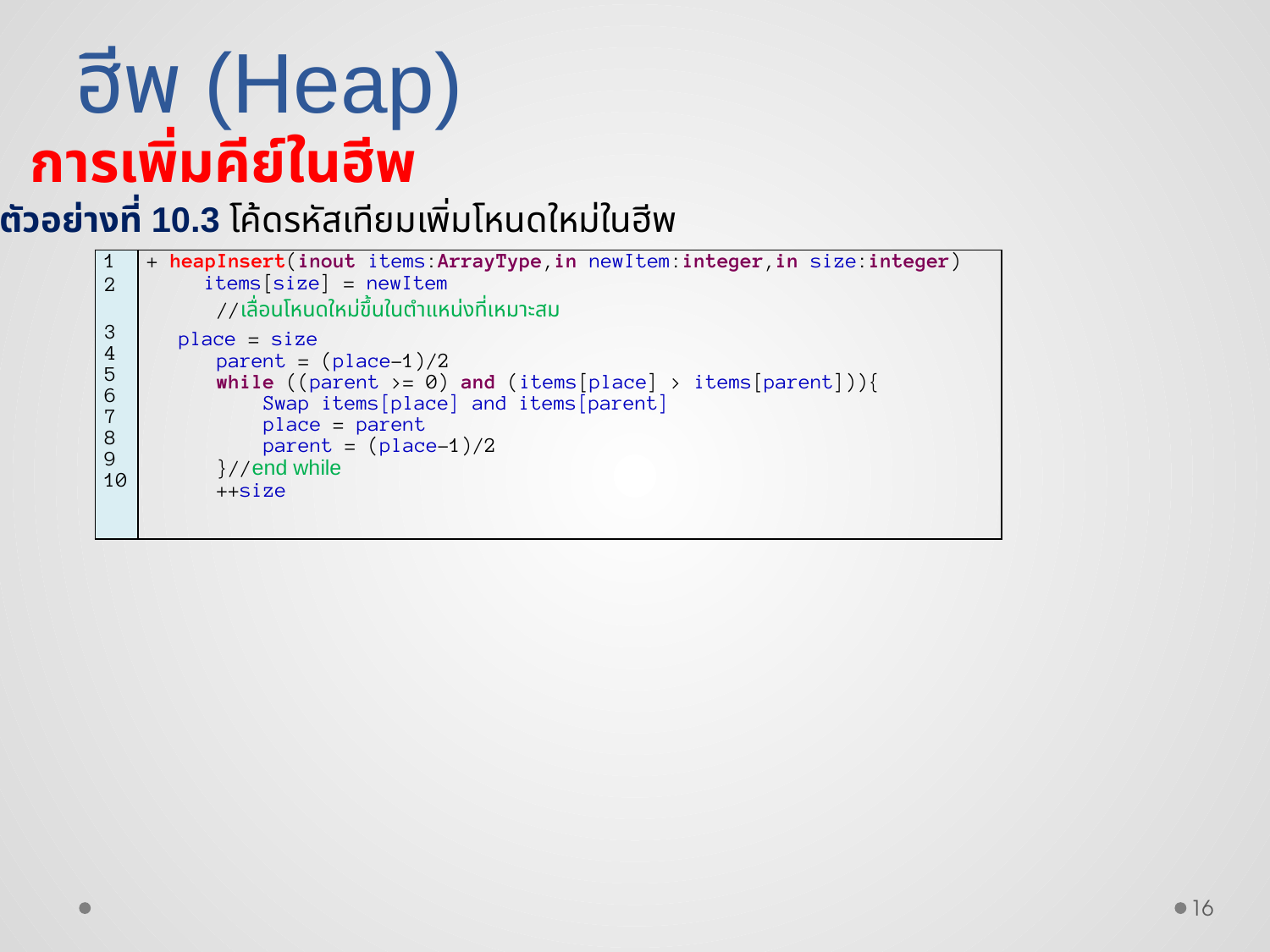

ฮีพ (Heap)
การเพิ่มคีย์ในฮีพ
ตัวอย่างที่ 10.3 โค้ดรหัสเทียมเพิ่มโหนดใหม่ในฮีพ
| 1 2   3 4 5 6 7 8 9 10 | + heapInsert(inout items:ArrayType,in newItem:integer,in size:integer) items[size] = newItem //เลื่อนโหนดใหม่ขึ้นในตำแหน่งที่เหมาะสม place = size parent = (place-1)/2 while ((parent >= 0) and (items[place] > items[parent])){ Swap items[place] and items[parent] place = parent parent = (place-1)/2 }//end while ++size |
| --- | --- |
16